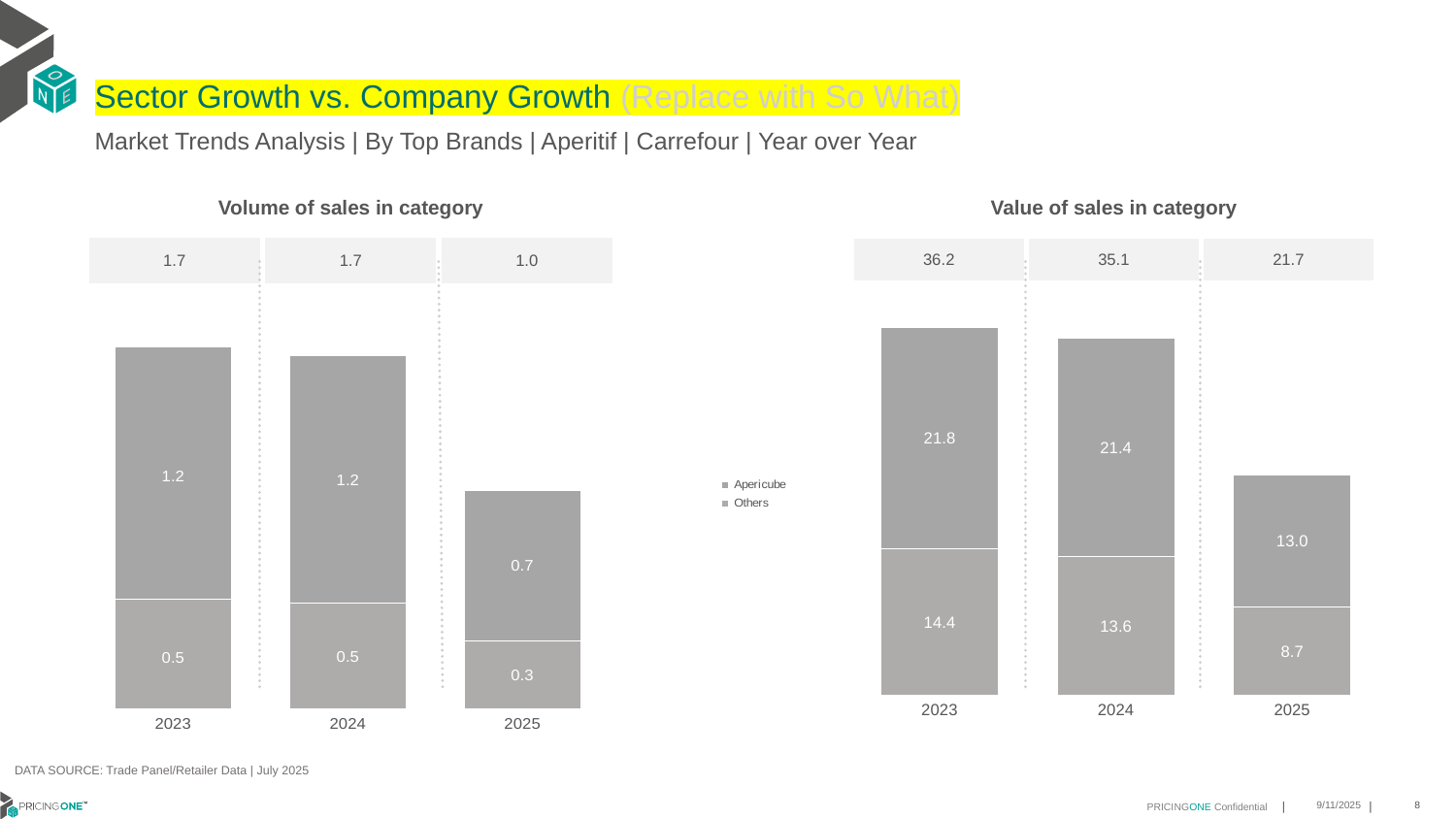

# Sector Growth vs. Company Growth (Replace with So What)
Market Trends Analysis | By Top Brands | Aperitif | Carrefour | Year over Year
| Value of sales in category |  |  |
| --- | --- | --- |
| 36.2 | 35.1 | 21.7 |
| Volume of sales in category |  |  |
| --- | --- | --- |
| 1.7 | 1.7 | 1.0 |

### Chart

| Category | Others | Apericube |
|---|---|---|
| 2023 | 14.358609 | 21.83984 |
| 2024 | 13.634858 | 21.441934 |
| 2025 | 8.658127 | 13.036325 |

### Chart

| Category | Others | Apericube |
|---|---|---|
| 2023 | 0.520739 | 1.200178 |
| 2024 | 0.501706 | 1.179323 |
| 2025 | 0.324805 | 0.715896 |
DATA SOURCE: Trade Panel/Retailer Data | July 2025

9/11/2025
8